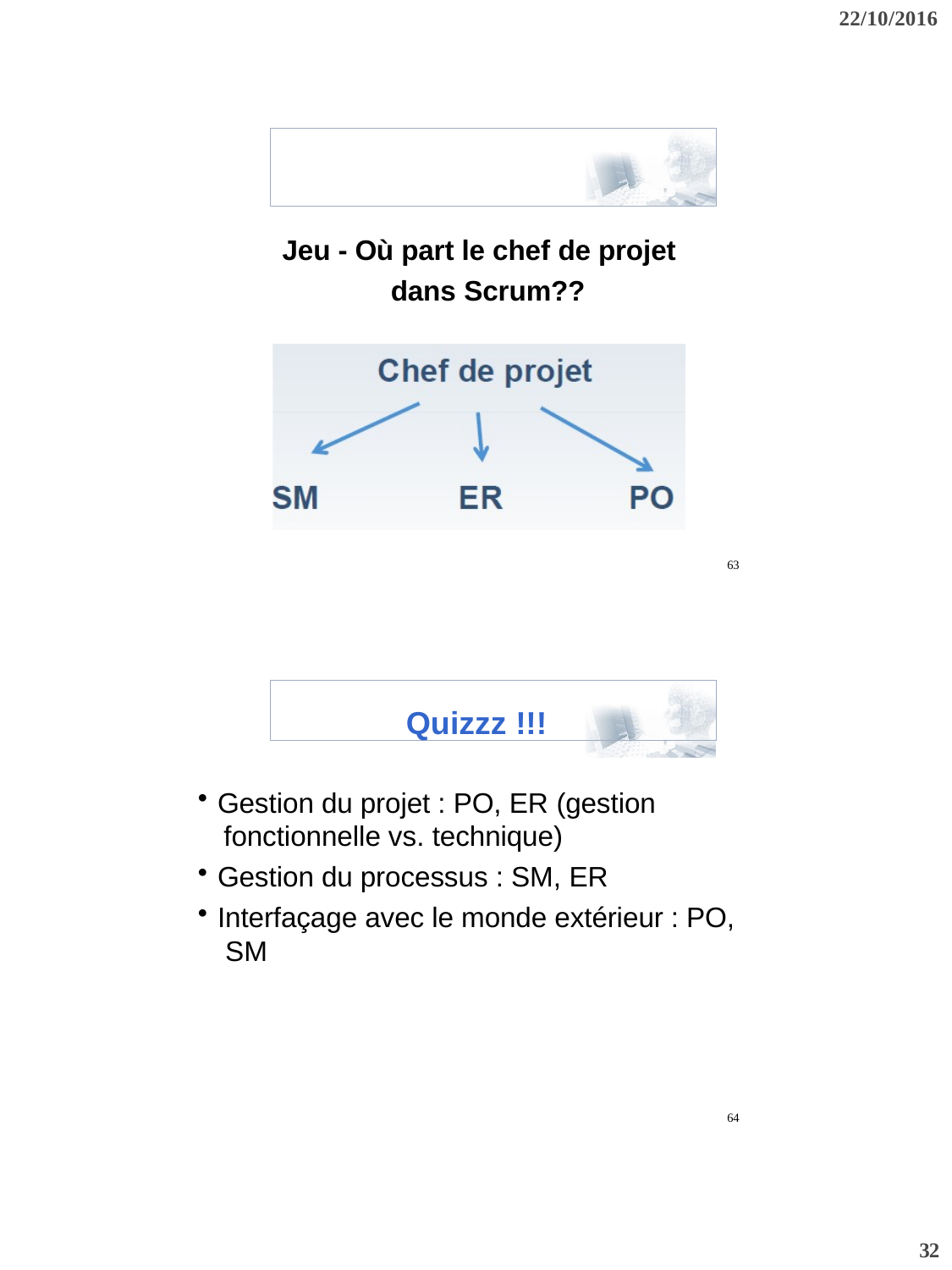

22/10/2016

Jeu - Où part le chef de projet  dans Scrum??

63
Quizzz !!!

Gestion du projet : PO, ER (gestion
fonctionnelle vs. technique)
Gestion du processus : SM, ER
Interfaçage avec le monde extérieur : PO,  SM
64
32